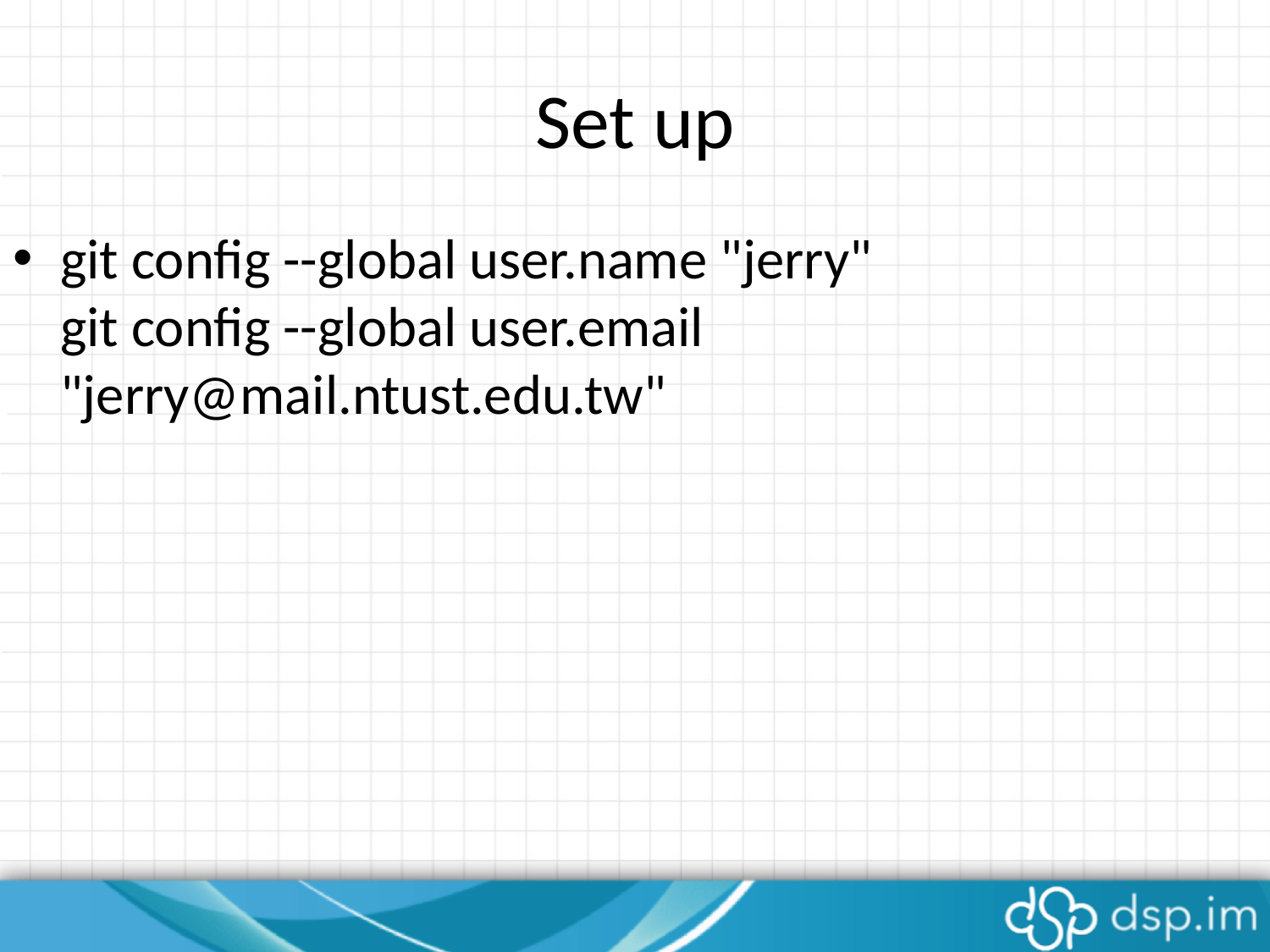

# Set up
git config --global user.name "jerry"
git config --global user.email "jerry@mail.ntust.edu.tw"